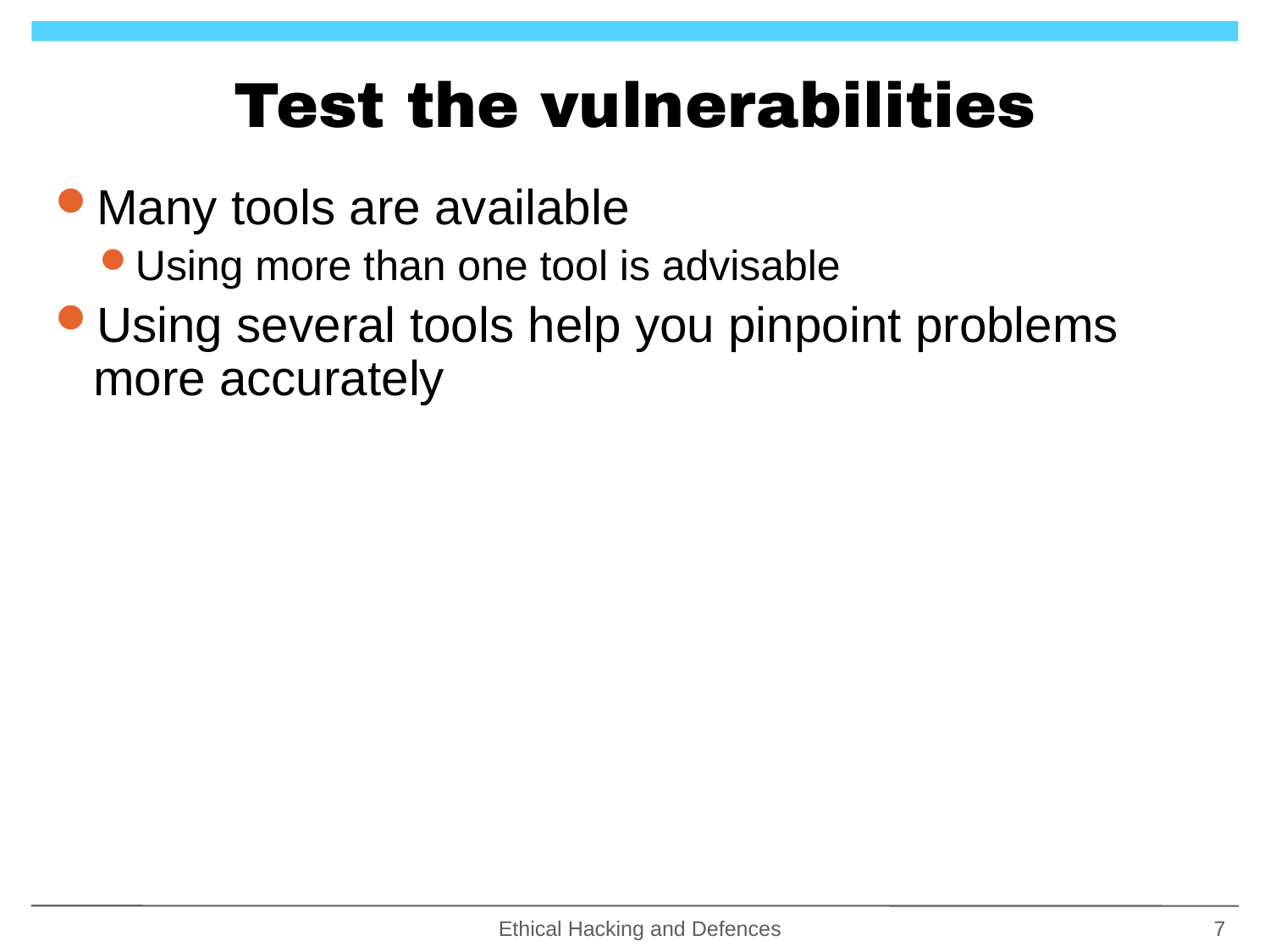

# Test the vulnerabilities
Many tools are available
Using more than one tool is advisable
Using several tools help you pinpoint problems more accurately
Ethical Hacking and Defences
7